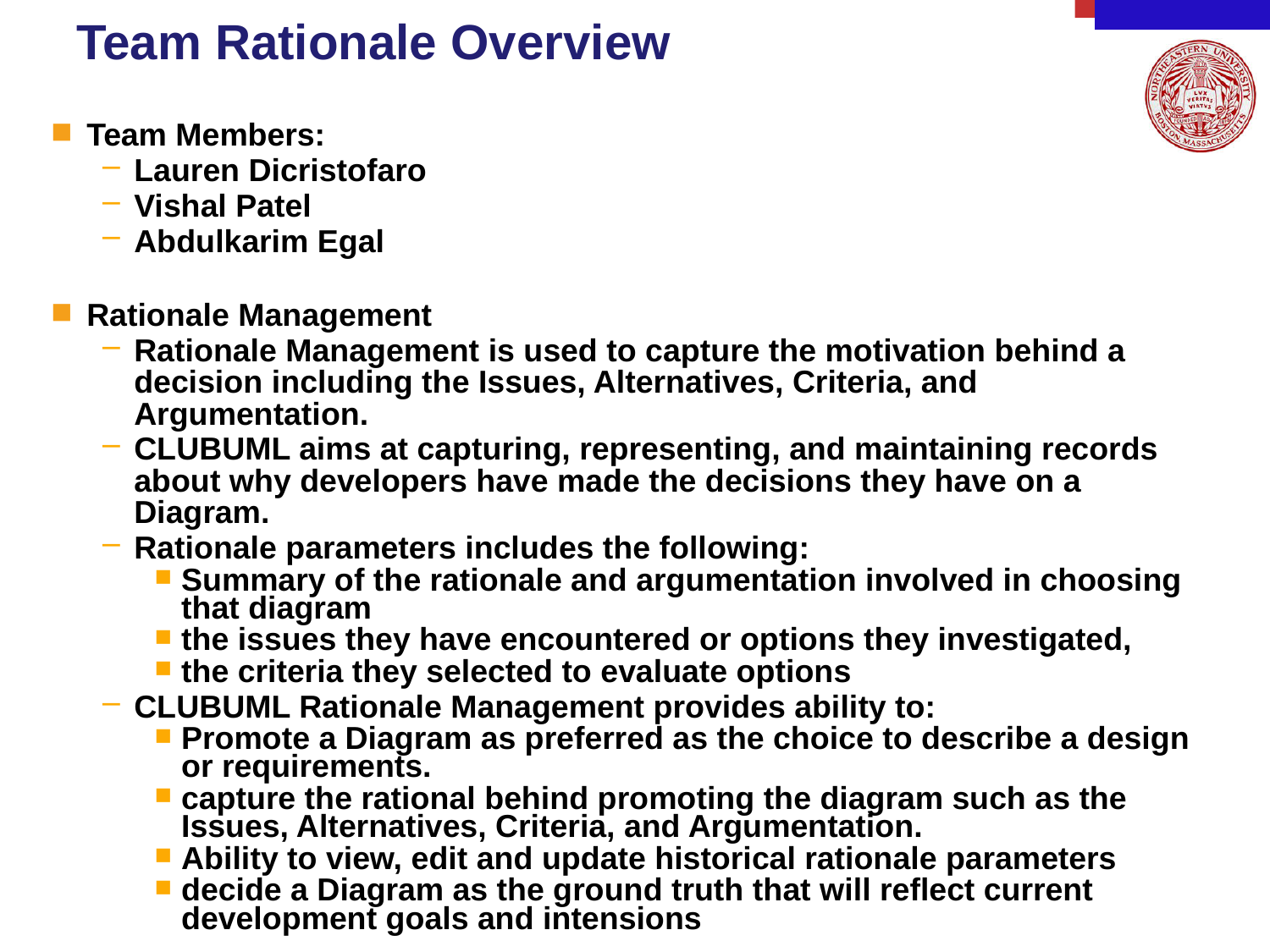

# Team Rationale Overview
Team Members:
Lauren Dicristofaro
Vishal Patel
Abdulkarim Egal

Rationale Management
Rationale Management is used to capture the motivation behind a decision including the Issues, Alternatives, Criteria, and Argumentation.
CLUBUML aims at capturing, representing, and maintaining records about why developers have made the decisions they have on a Diagram.
Rationale parameters includes the following:
Summary of the rationale and argumentation involved in choosing that diagram
the issues they have encountered or options they investigated,
the criteria they selected to evaluate options
CLUBUML Rationale Management provides ability to:
Promote a Diagram as preferred as the choice to describe a design or requirements.
capture the rational behind promoting the diagram such as the Issues, Alternatives, Criteria, and Argumentation.
Ability to view, edit and update historical rationale parameters
decide a Diagram as the ground truth that will reflect current development goals and intensions